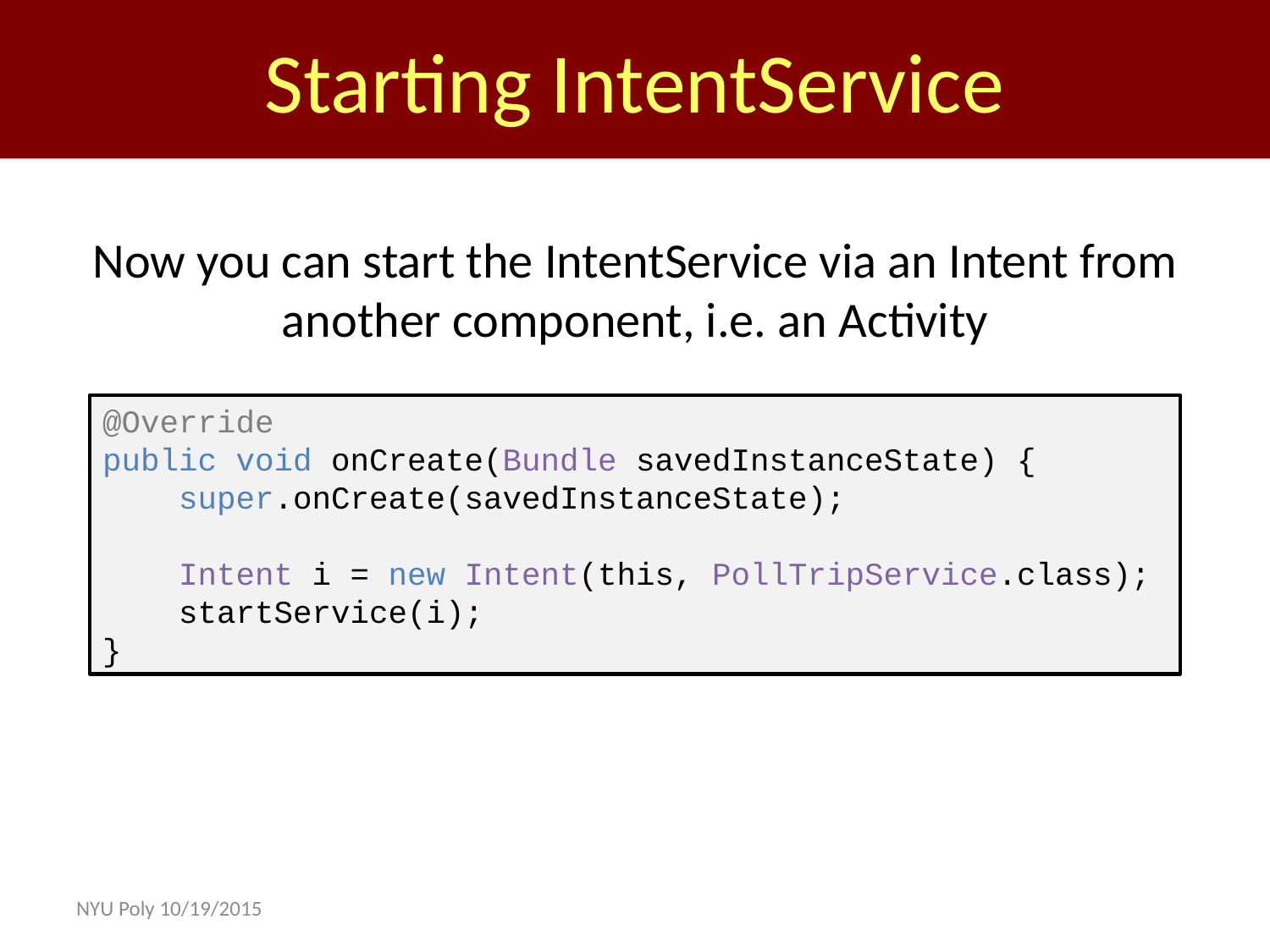

Starting IntentService
Now you can start the IntentService via an Intent from another component, i.e. an Activity
@Override
public void onCreate(Bundle savedInstanceState) {
    super.onCreate(savedInstanceState);

    Intent i = new Intent(this, PollTripService.class);
    startService(i);
}
NYU Poly 10/19/2015